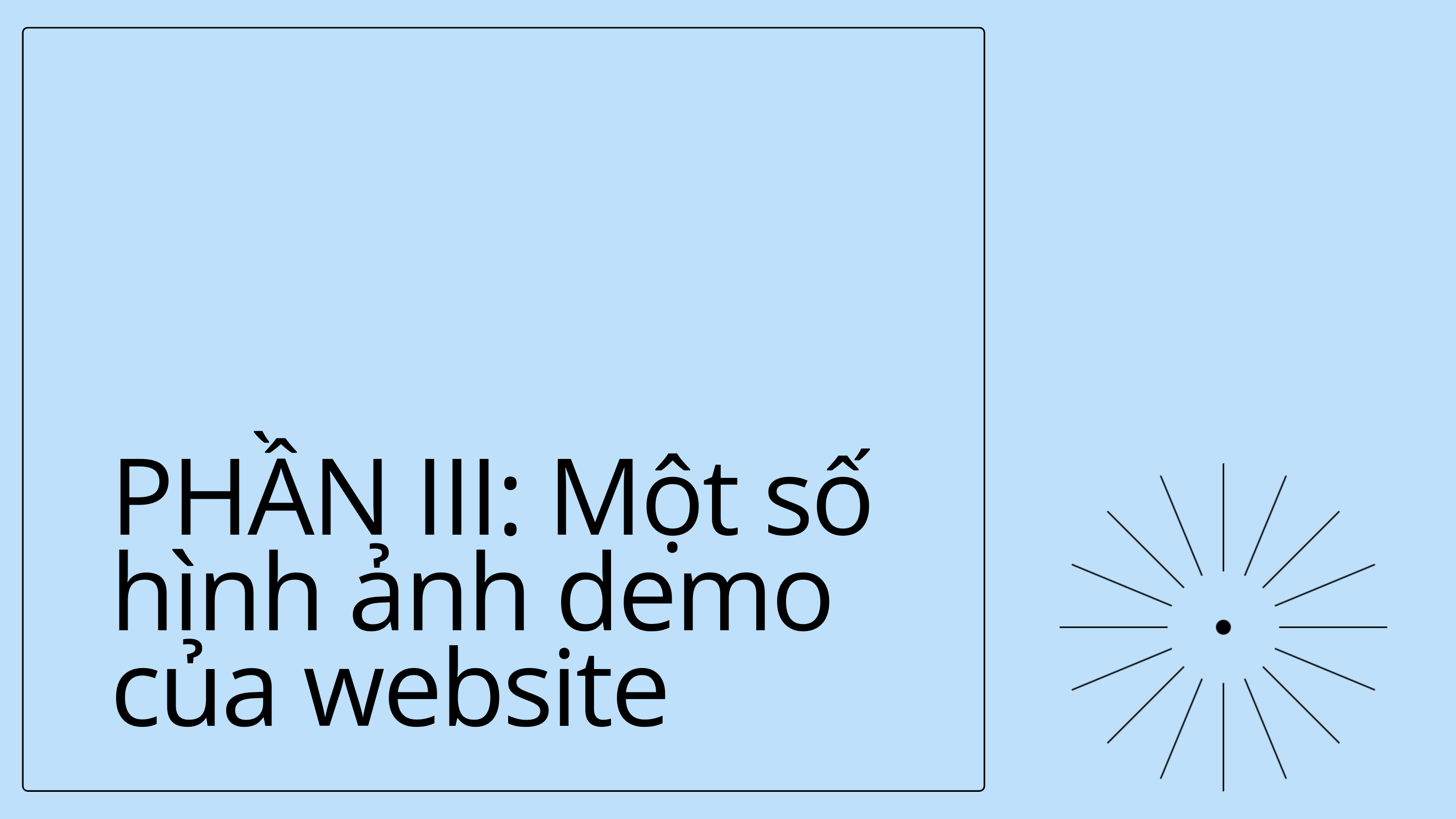

PHẦN III: Một số hình ảnh demo của website